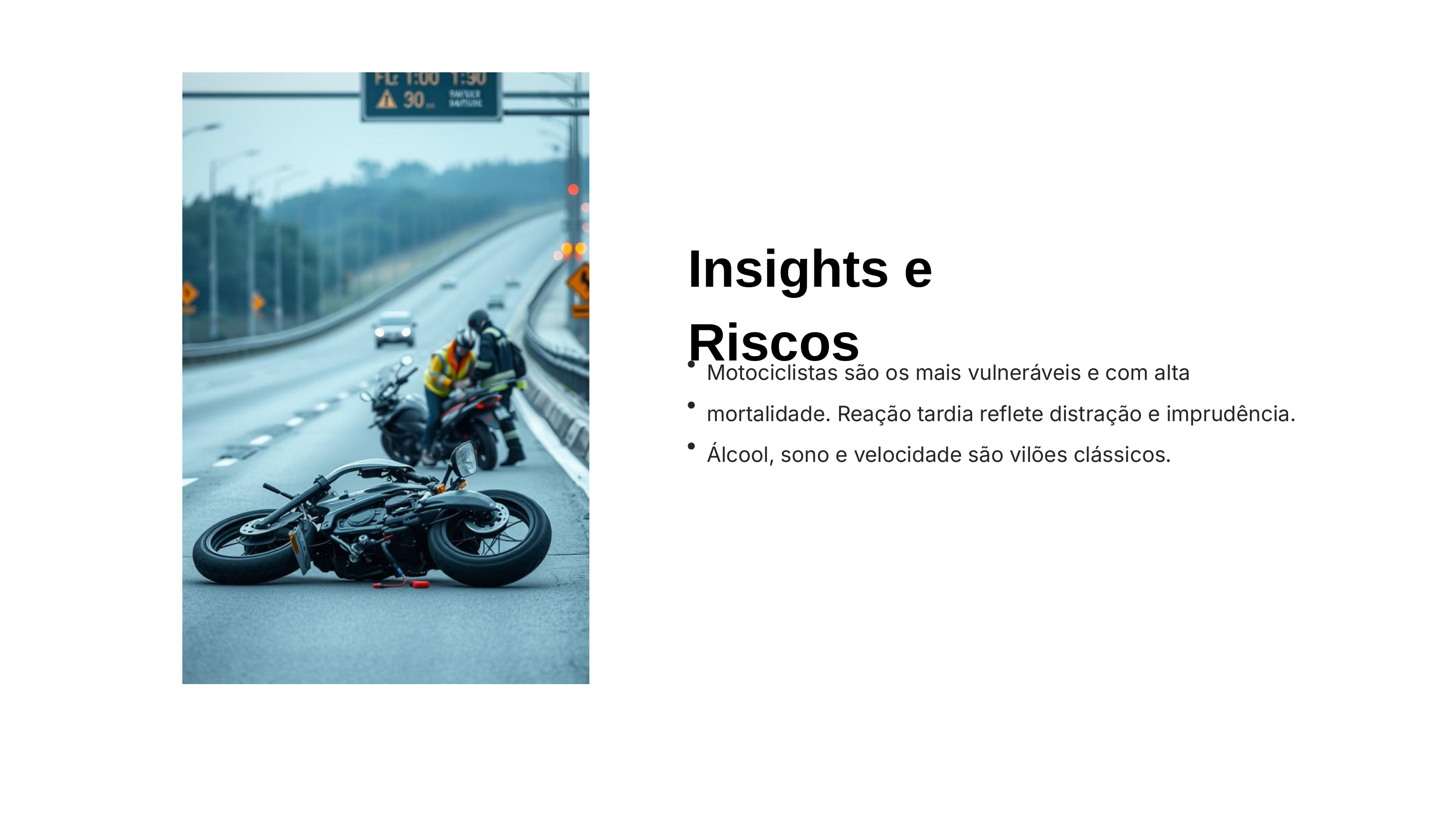

Insights e Riscos
Motociclistas são os mais vulneráveis e com alta mortalidade. Reação tardia reflete distração e imprudência. Álcool, sono e velocidade são vilões clássicos.